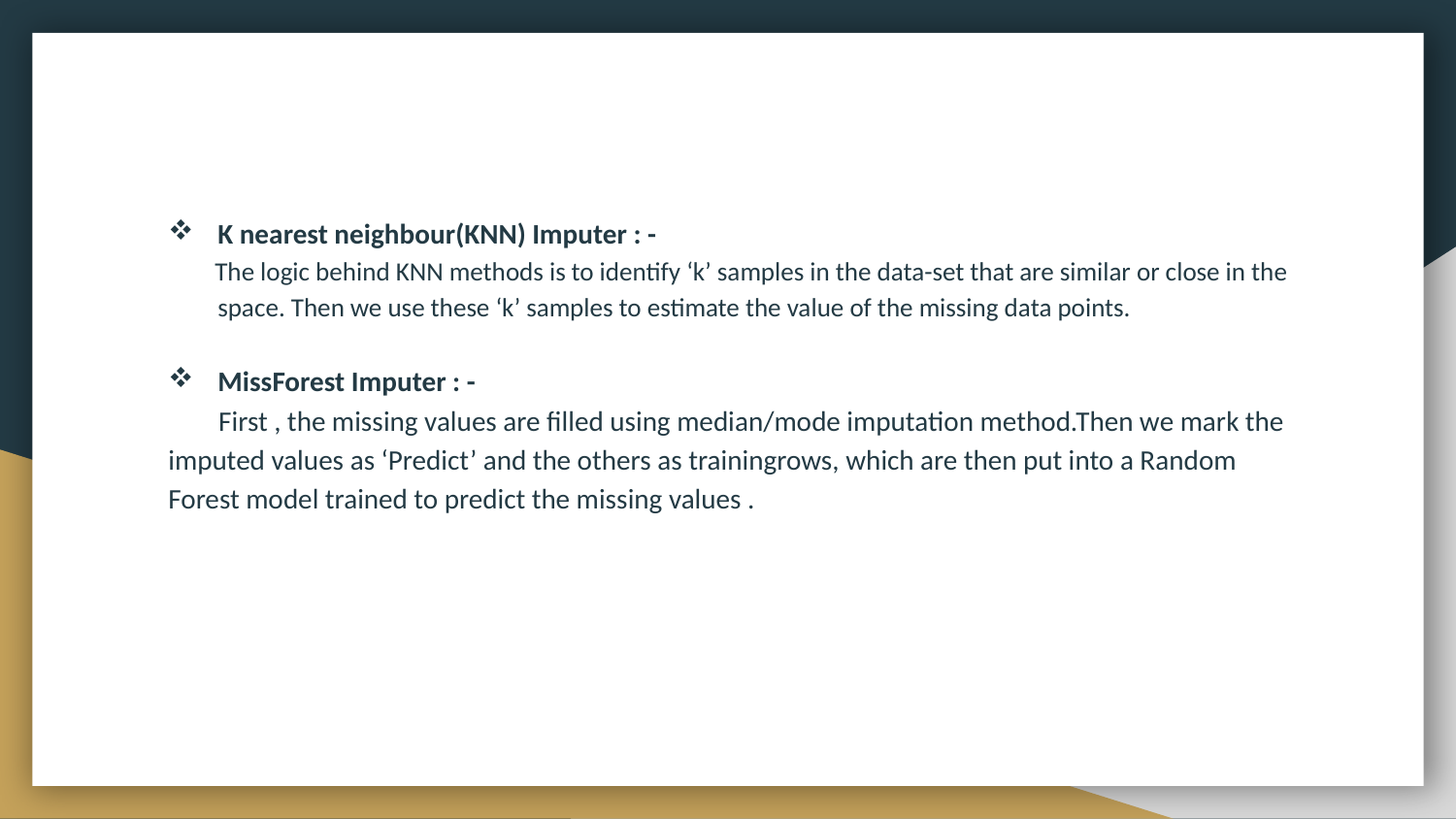

K nearest neighbour(KNN) Imputer : -
        The logic behind KNN methods is to identify ‘k’ samples in the data-set that are similar or close in the space. Then we use these ‘k’ samples to estimate the value of the missing data points.

MissForest Imputer : -
        First , the missing values are filled using median/mode imputation method.Then we mark the     imputed values as ‘Predict’ and the others as trainingrows, which are then put into a Random    Forest model trained to predict the missing values .